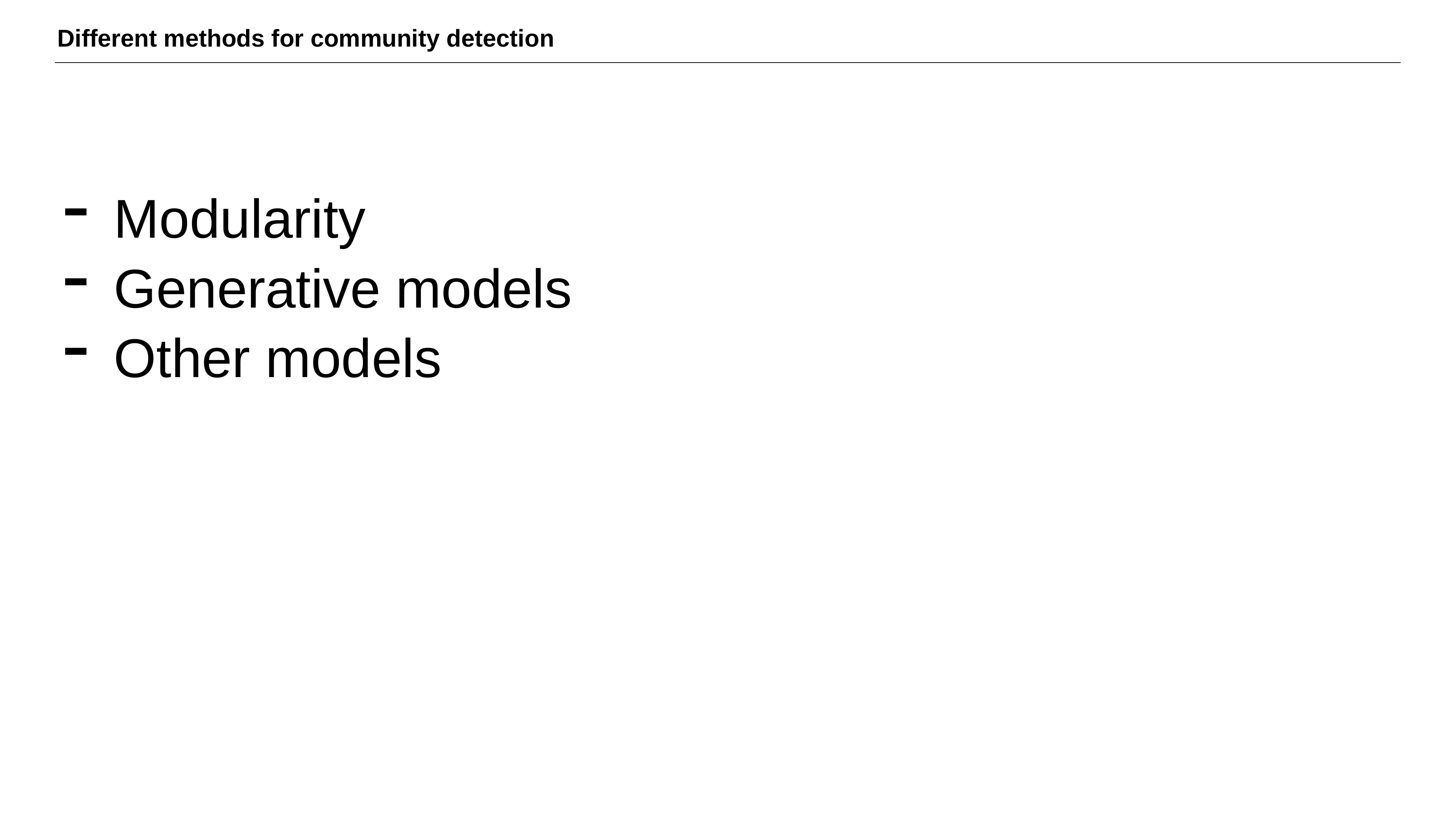

Different methods for community detection
Modularity
Generative models
Other models